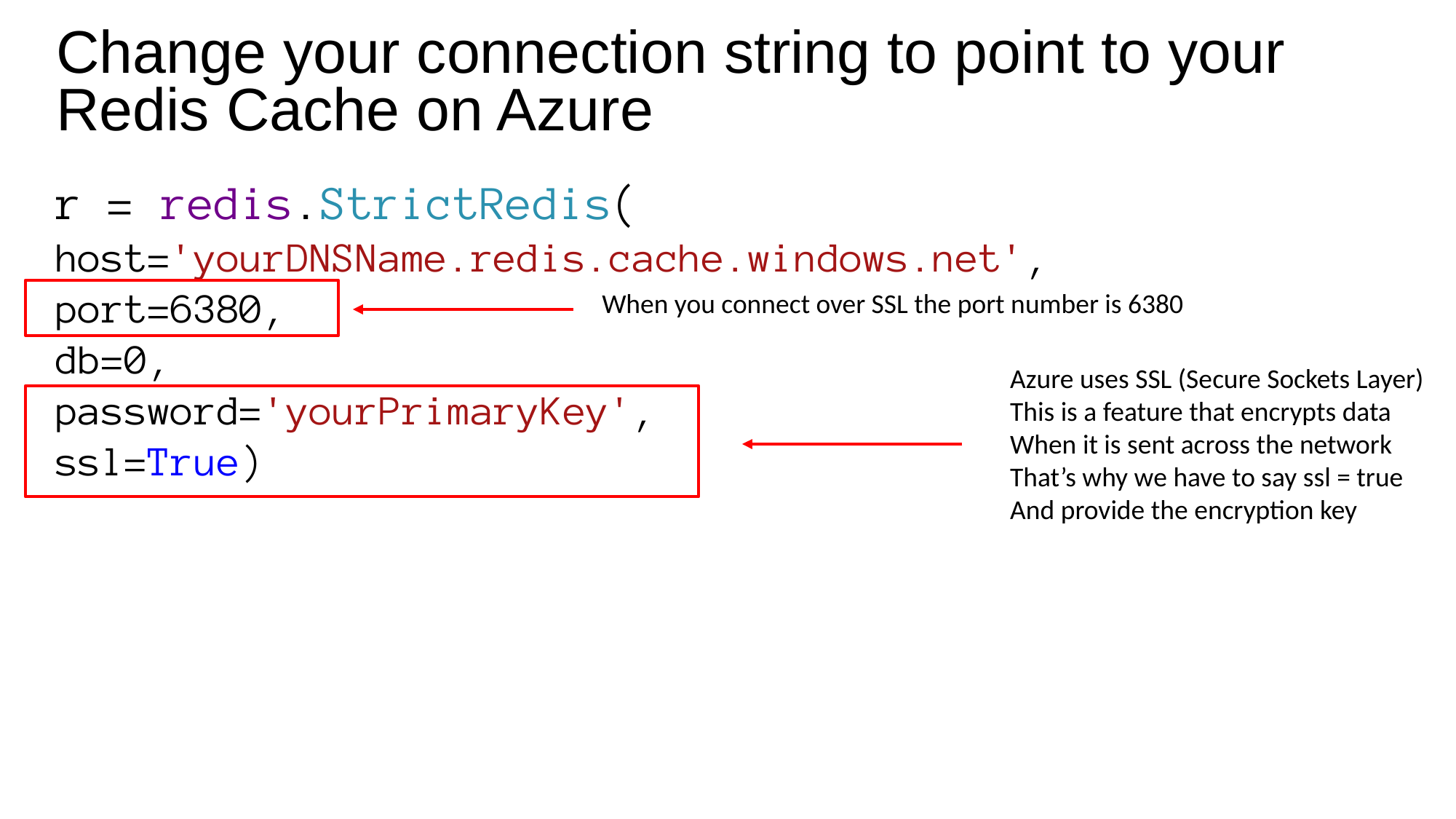

# Change your connection string to point to your Redis Cache on Azure
r = redis.StrictRedis(
host='yourDNSName.redis.cache.windows.net',
port=6380,
db=0,
password='yourPrimaryKey',
ssl=True)

When you connect over SSL the port number is 6380
Azure uses SSL (Secure Sockets Layer)
This is a feature that encrypts data
When it is sent across the network
That’s why we have to say ssl = true
And provide the encryption key